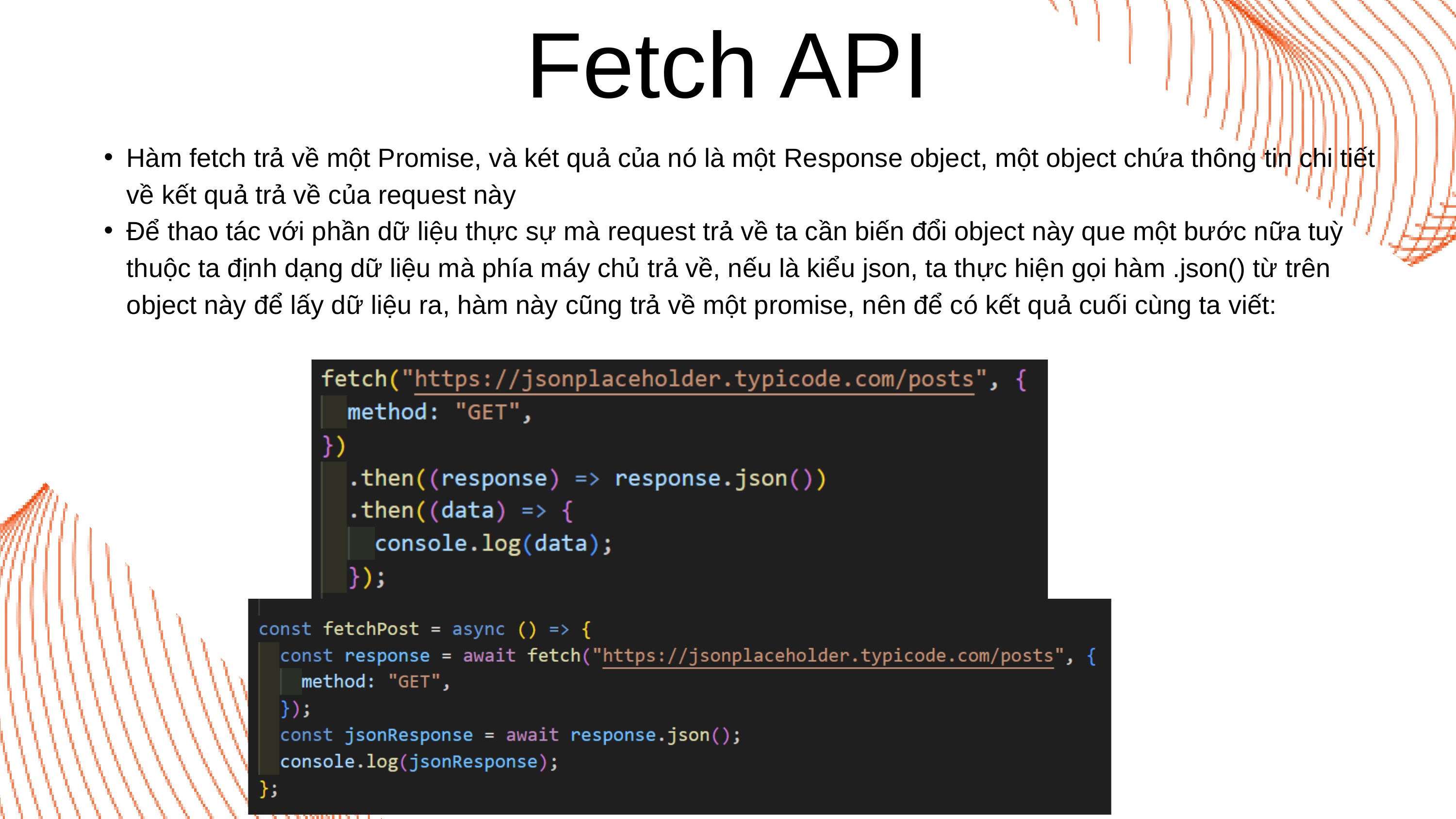

Fetch API
Hàm fetch trả về một Promise, và két quả của nó là một Response object, một object chứa thông tin chi tiết về kết quả trả về của request này
Để thao tác với phần dữ liệu thực sự mà request trả về ta cần biến đổi object này que một bước nữa tuỳ thuộc ta định dạng dữ liệu mà phía máy chủ trả về, nếu là kiểu json, ta thực hiện gọi hàm .json() từ trên object này để lấy dữ liệu ra, hàm này cũng trả về một promise, nên để có kết quả cuối cùng ta viết: